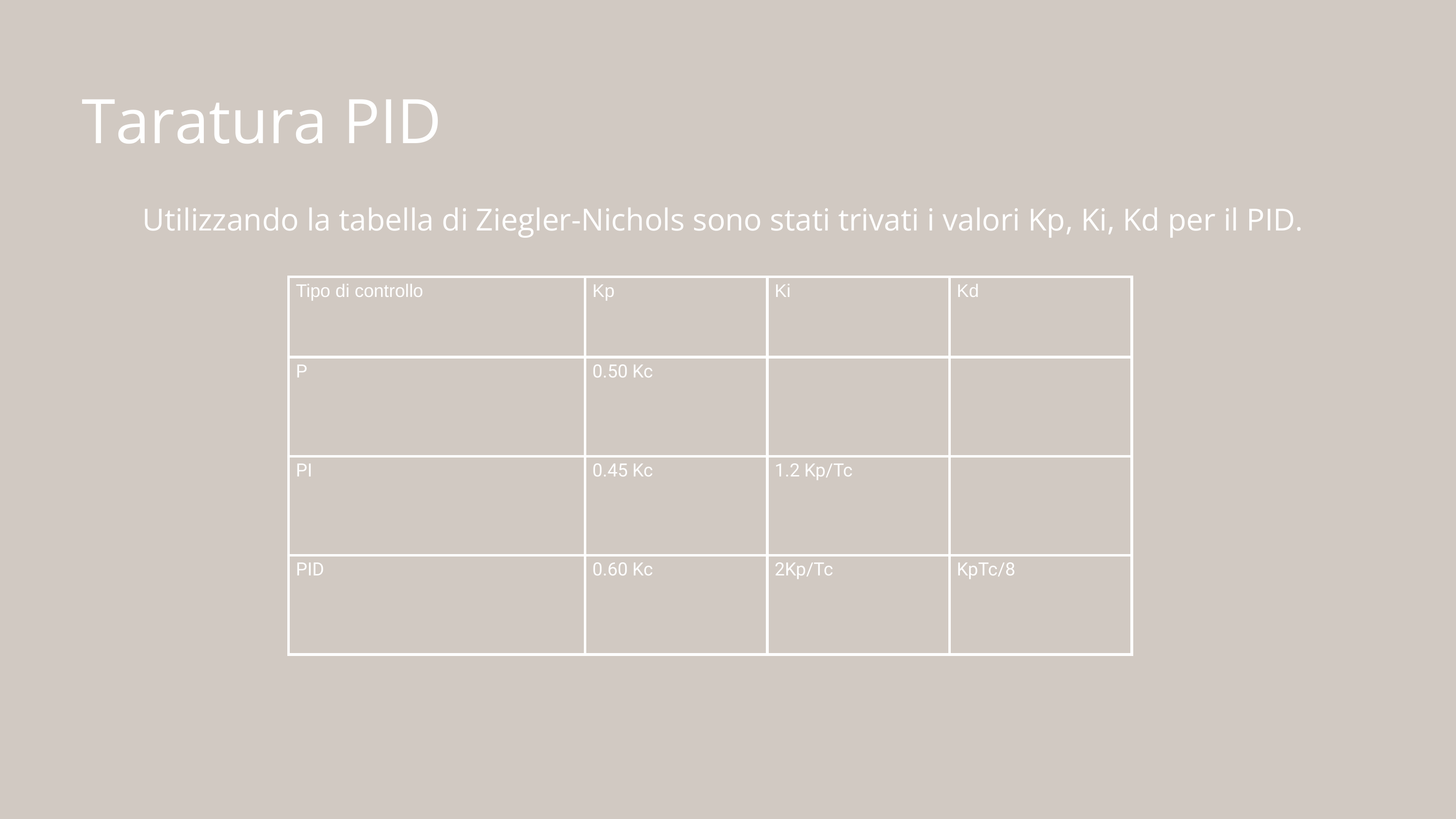

Taratura PID
Utilizzando la tabella di Ziegler-Nichols sono stati trivati i valori Kp, Ki, Kd per il PID.
| Tipo di controllo | Kp | Ki | Kd |
| --- | --- | --- | --- |
| P | 0.50 Kc |  |  |
| PI | 0.45 Kc | 1.2 Kp/Tc |  |
| PID | 0.60 Kc | 2Kp/Tc | KpTc/8 |